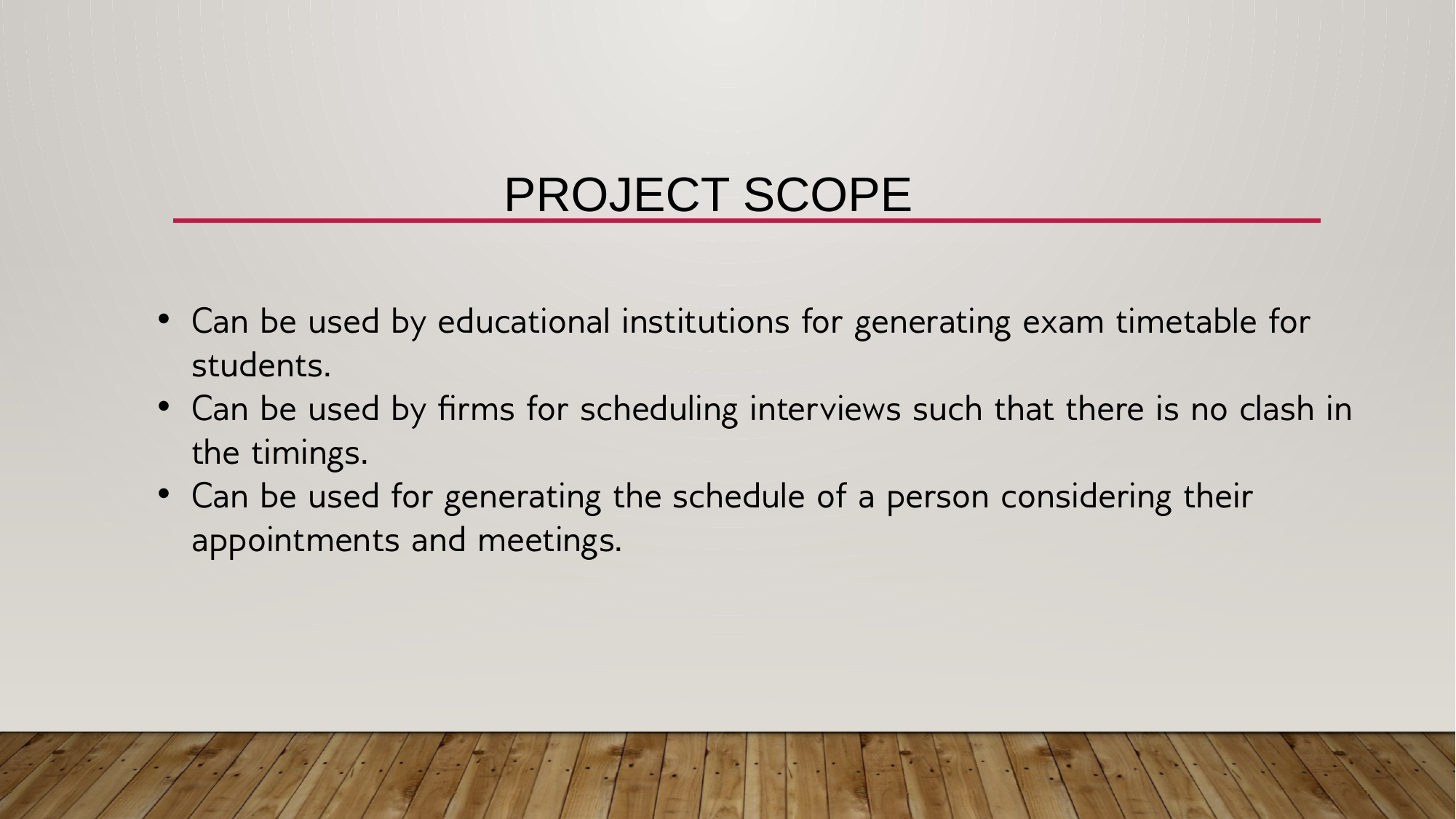

PROJECT SCOPE
Can be used by educational institutions for generating exam timetable for students.
Can be used by firms for scheduling interviews such that there is no clash in the timings.
Can be used for generating the schedule of a person considering their appointments and meetings.